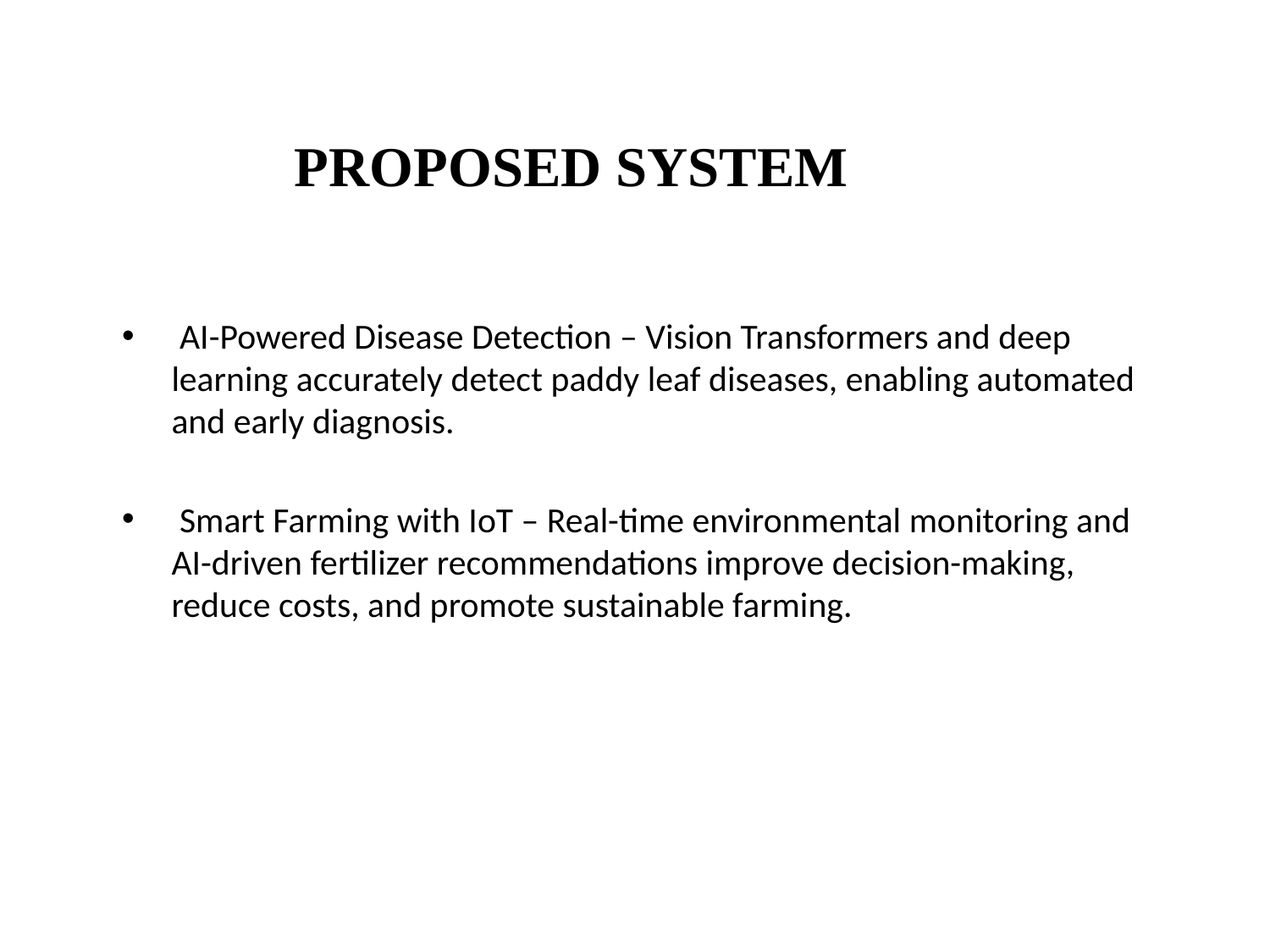

# PROPOSED SYSTEM

 AI-Powered Disease Detection – Vision Transformers and deep learning accurately detect paddy leaf diseases, enabling automated and early diagnosis.

 Smart Farming with IoT – Real-time environmental monitoring and AI-driven fertilizer recommendations improve decision-making, reduce costs, and promote sustainable farming.